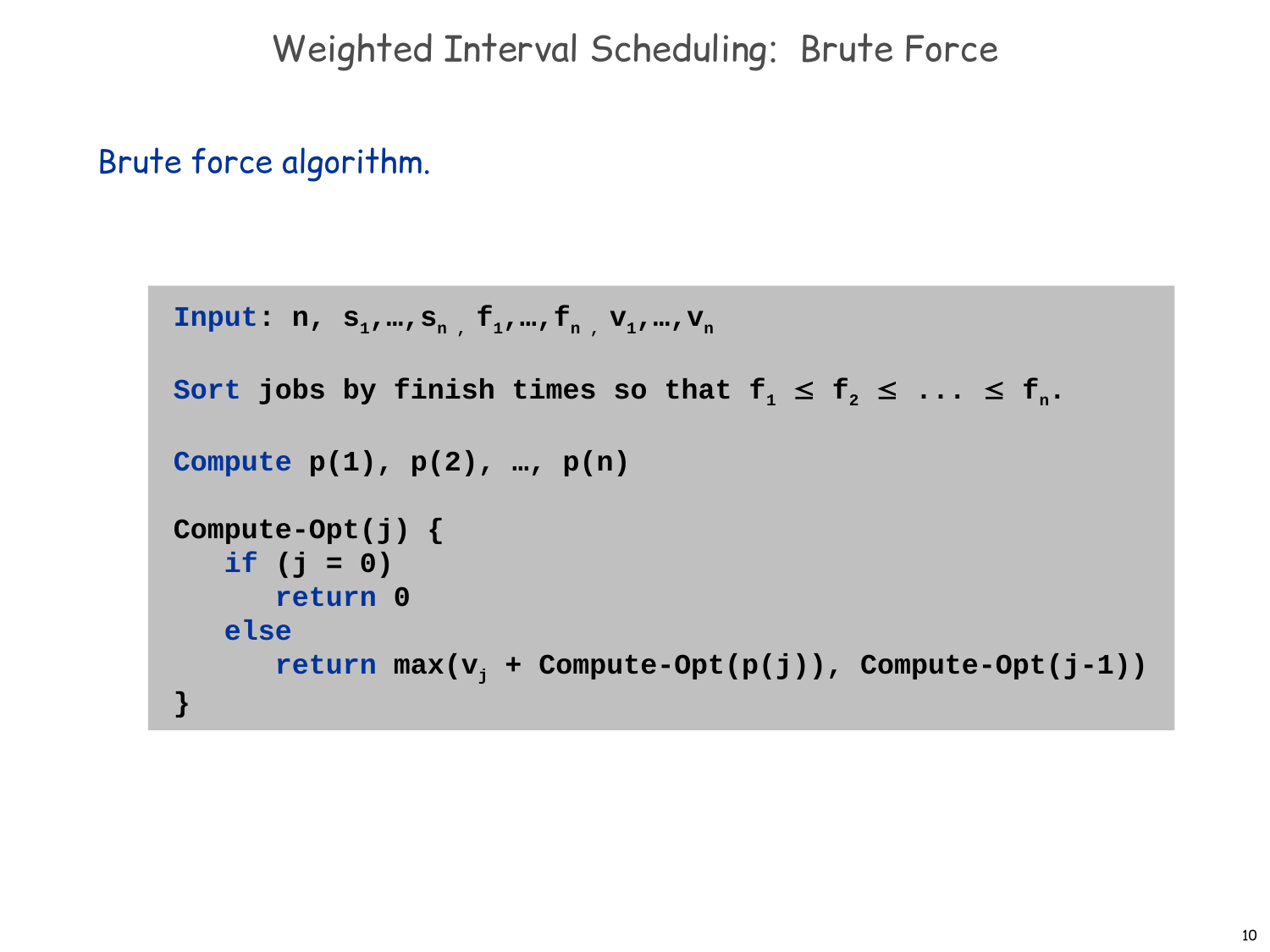

# Weighted Interval Scheduling:  Brute Force
Brute force algorithm.

Input: n, s1,…,sn , f1,…,fn , v1,…,vn

Sort jobs by finish times so that f1 ≤ f2 ≤ ... ≤ fn.

Compute p(1), p(2), …, p(n)

Compute-Opt(j) {
   if (j = 0)
      return 0
   else
      return max(vj + Compute-Opt(p(j)), Compute-Opt(j-1))
}

10